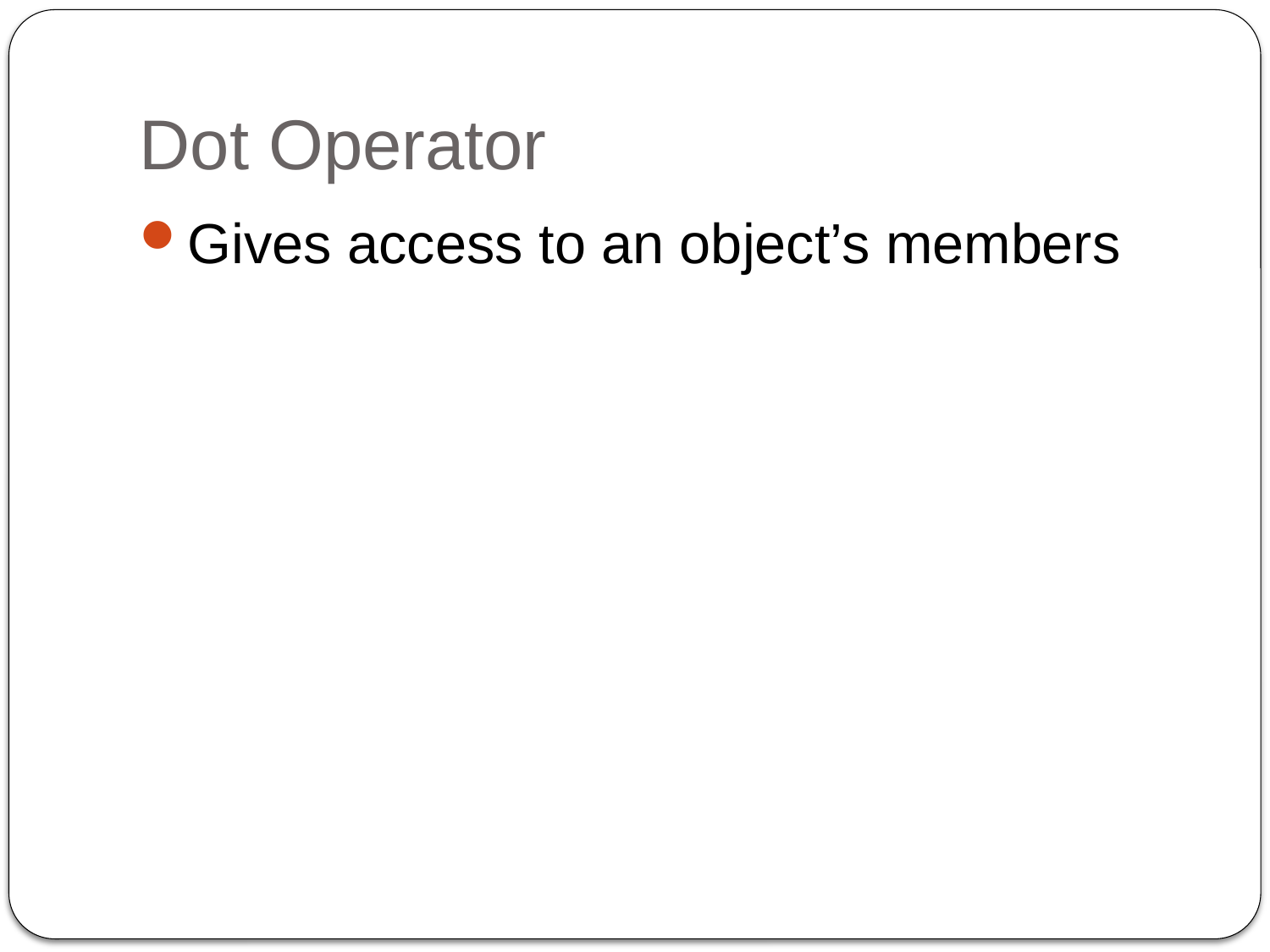

# Dot Operator
Gives access to an object’s members